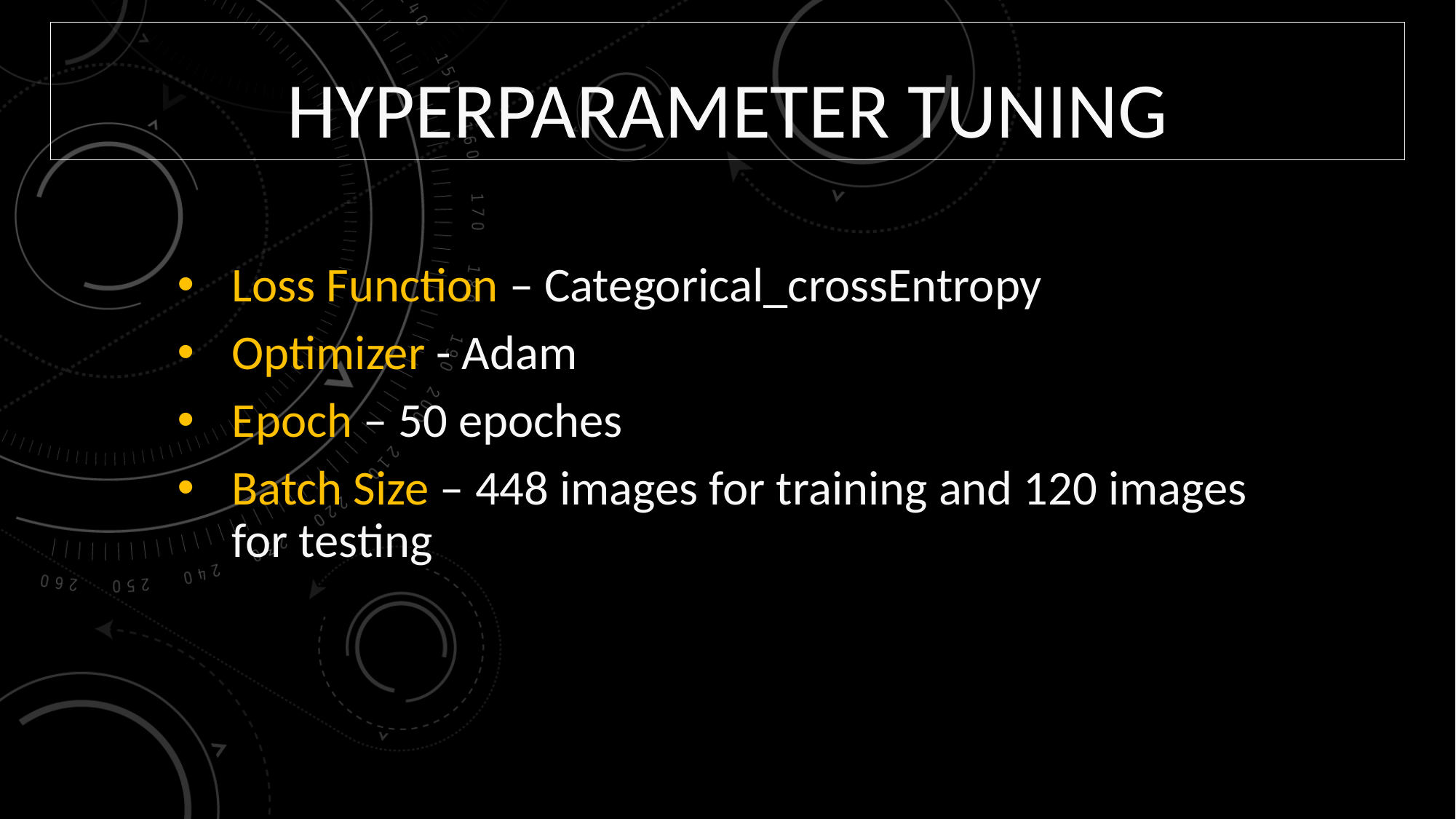

# Hyperparameter Tuning
Loss Function – Categorical_crossEntropy
Optimizer - Adam
Epoch – 50 epoches
Batch Size – 448 images for training and 120 images for testing